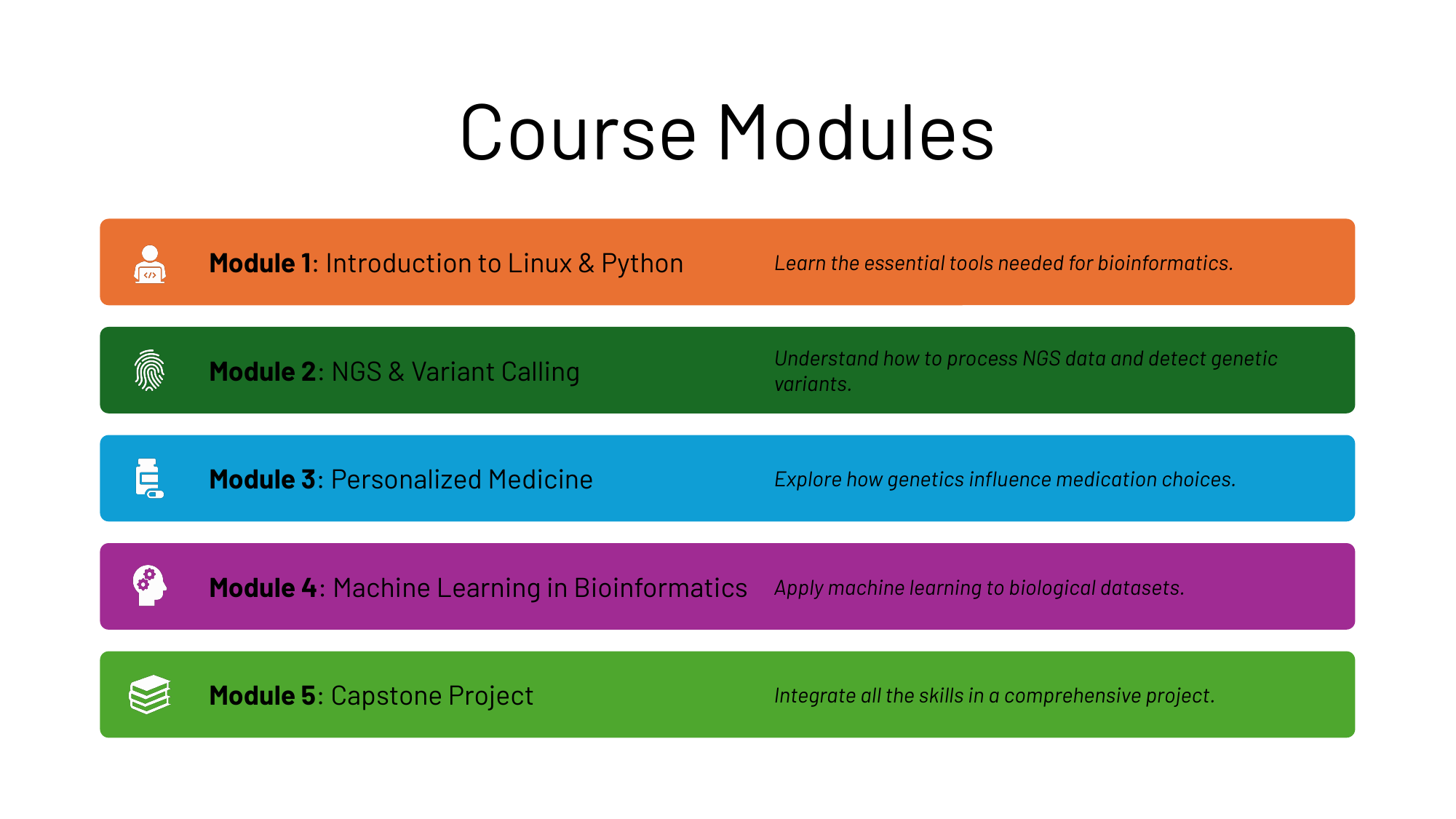

# Course Modules
Module 1: Introduction to Linux & Python
Learn the essential tools needed for bioinformatics.
Module 2: NGS & Variant Calling
Understand how to process NGS data and detect genetic variants.
Module 3: Personalized Medicine
Explore how genetics influence medication choices.
Module 4: Machine Learning in Bioinformatics
Apply machine learning to biological datasets.
Module 5: Capstone Project
Integrate all the skills in a comprehensive project.